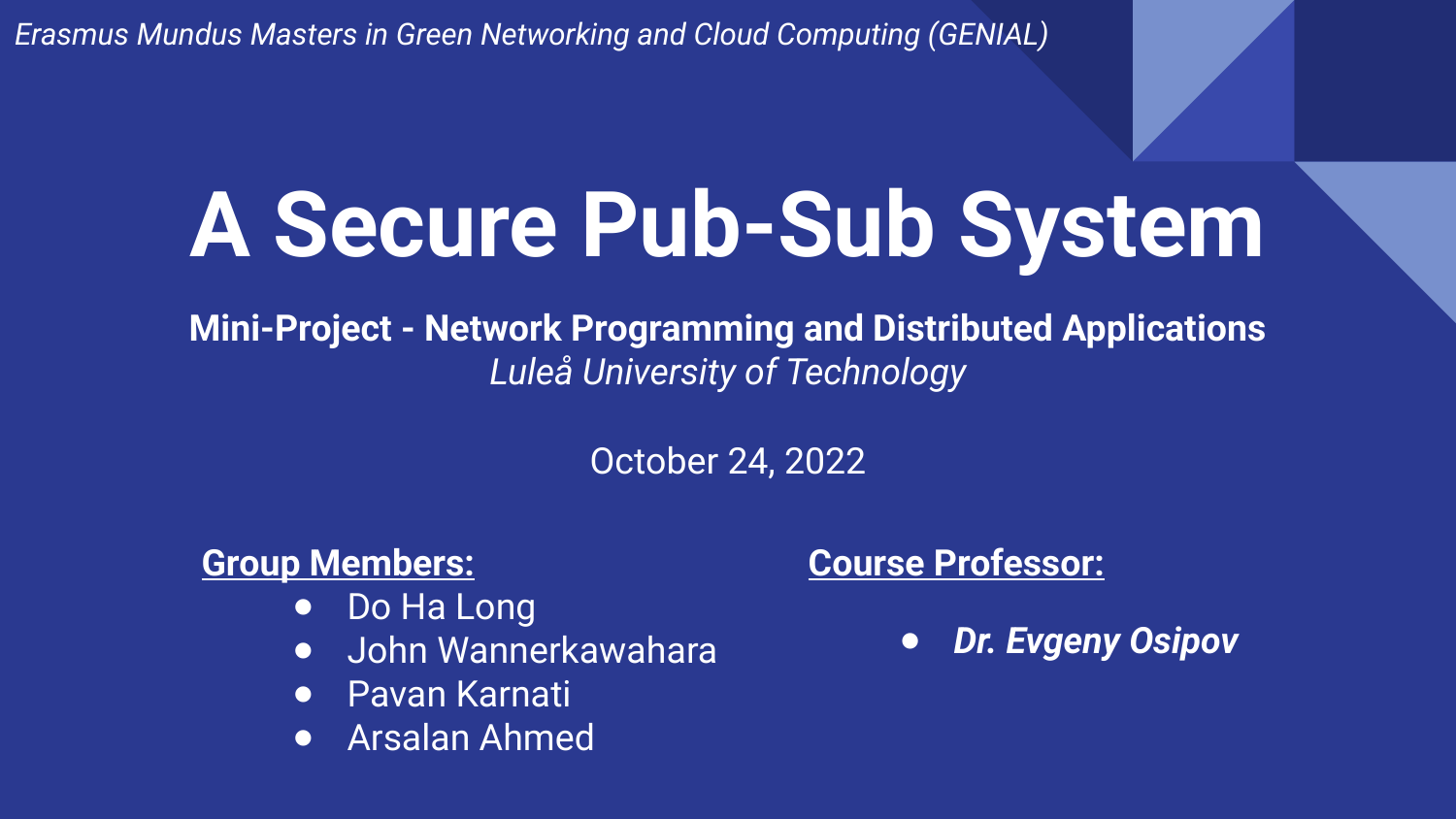

Erasmus Mundus Masters in Green Networking and Cloud Computing (GENIAL)
# A Secure Pub-Sub System
Mini-Project - Network Programming and Distributed Applications
Luleå University of Technology

October 24, 2022
Group Members:
Do Ha Long
John Wannerkawahara
Pavan Karnati
Arsalan Ahmed
Course Professor:

Dr. Evgeny Osipov